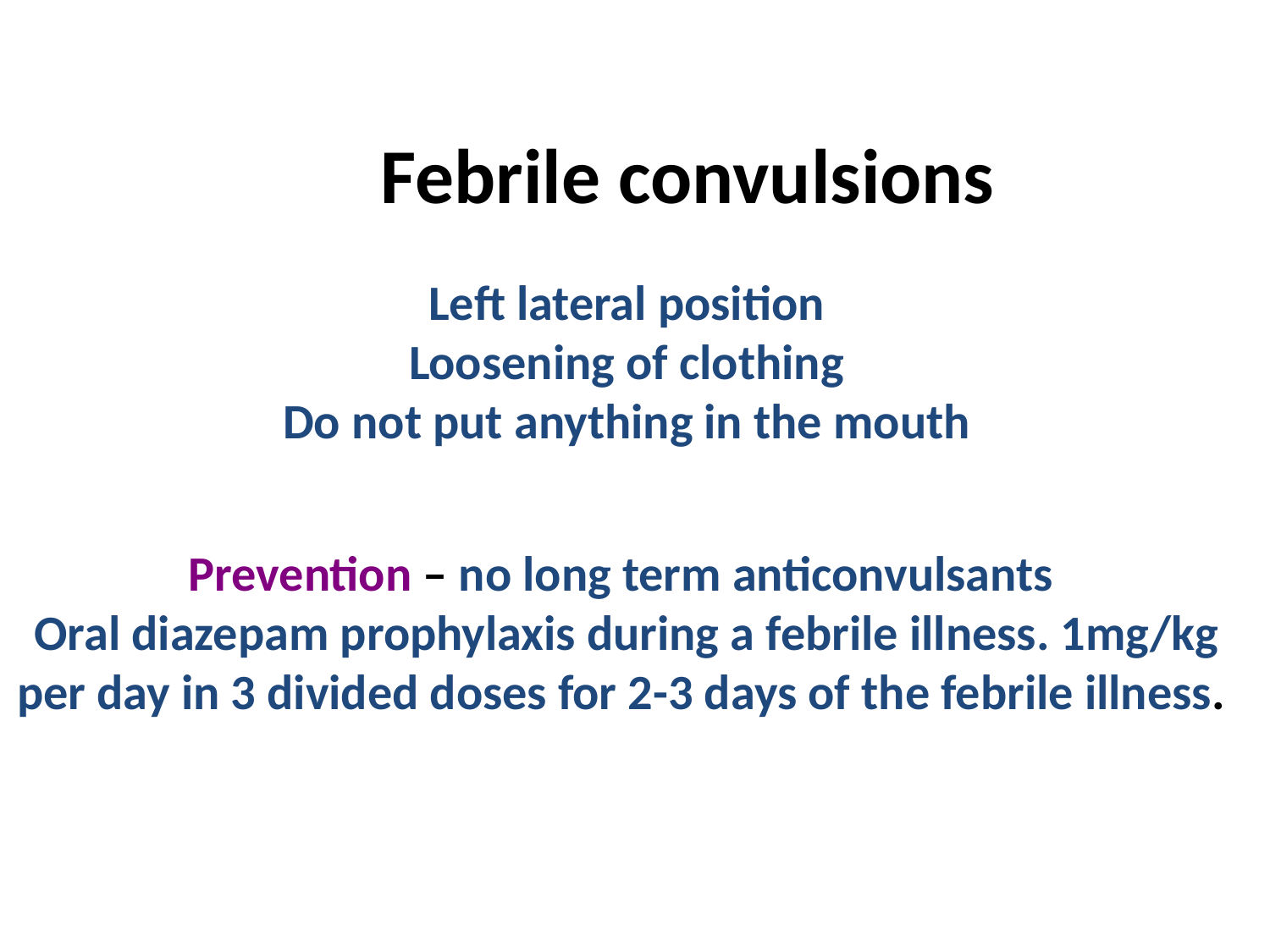

Febrile convulsions
Left lateral position
Loosening of clothing
Do not put anything in the mouth

Prevention – no long term anticonvulsants
Oral diazepam prophylaxis during a febrile illness. 1mg/kg per day in 3 divided doses for 2-3 days of the febrile illness.